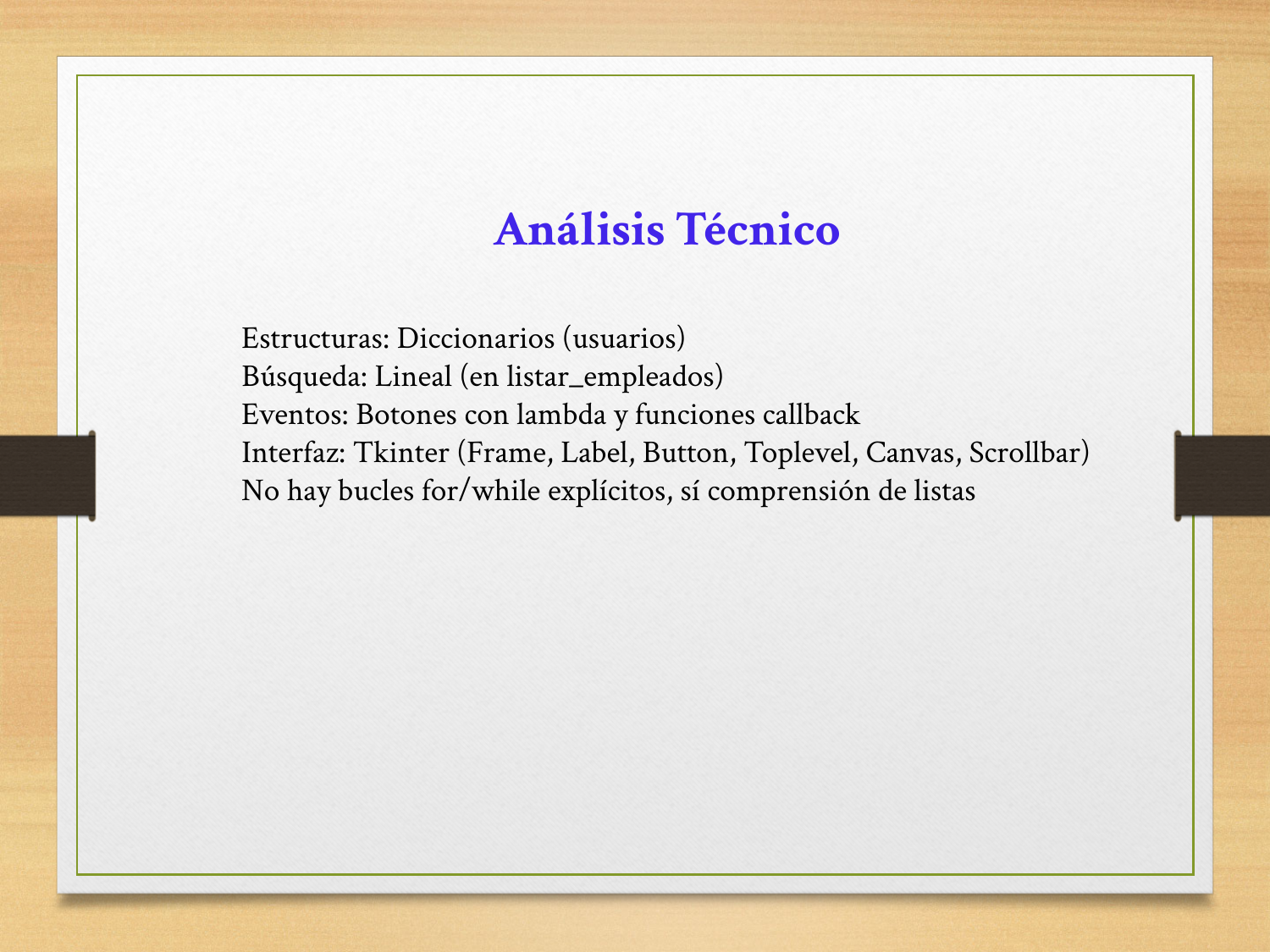

Análisis Técnico

Estructuras: Diccionarios (usuarios)
Búsqueda: Lineal (en listar_empleados)
Eventos: Botones con lambda y funciones callback
Interfaz: Tkinter (Frame, Label, Button, Toplevel, Canvas, Scrollbar)
No hay bucles for/while explícitos, sí comprensión de listas